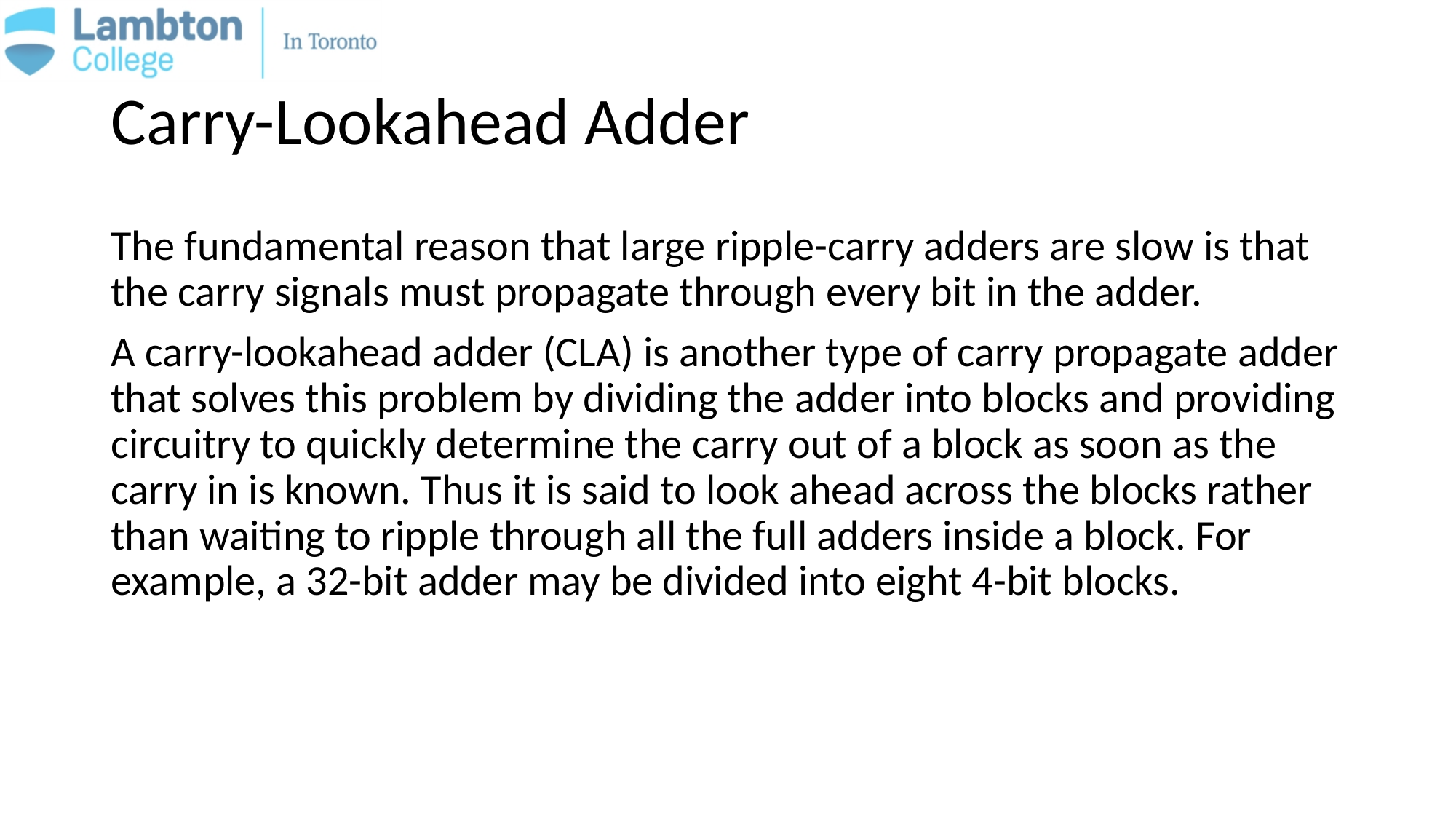

# Carry-Lookahead Adder
The fundamental reason that large ripple-carry adders are slow is that the carry signals must propagate through every bit in the adder.
A carry-lookahead adder (CLA) is another type of carry propagate adder that solves this problem by dividing the adder into blocks and providing circuitry to quickly determine the carry out of a block as soon as the carry in is known. Thus it is said to look ahead across the blocks rather than waiting to ripple through all the full adders inside a block. For example, a 32-bit adder may be divided into eight 4-bit blocks.